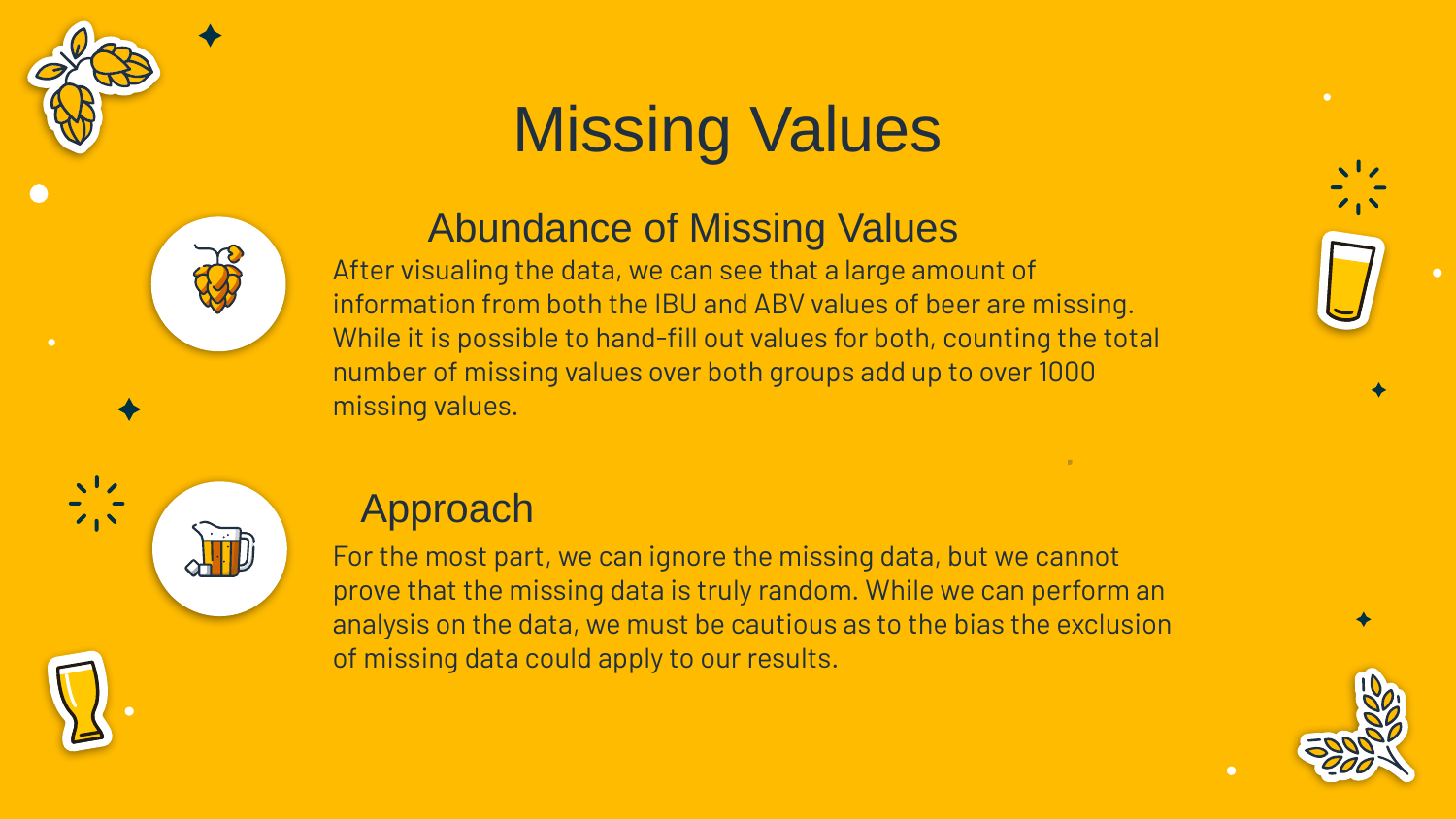

# Missing Values
Abundance of Missing Values

After visualing the data, we can see that a large amount of information from both the IBU and ABV values of beer are missing. While it is possible to hand-fill out values for both, counting the total number of missing values over both groups add up to over 1000 missing values.

Approach

For the most part, we can ignore the missing data, but we cannot prove that the missing data is truly random. While we can perform an analysis on the data, we must be cautious as to the bias the exclusion of missing data could apply to our results.